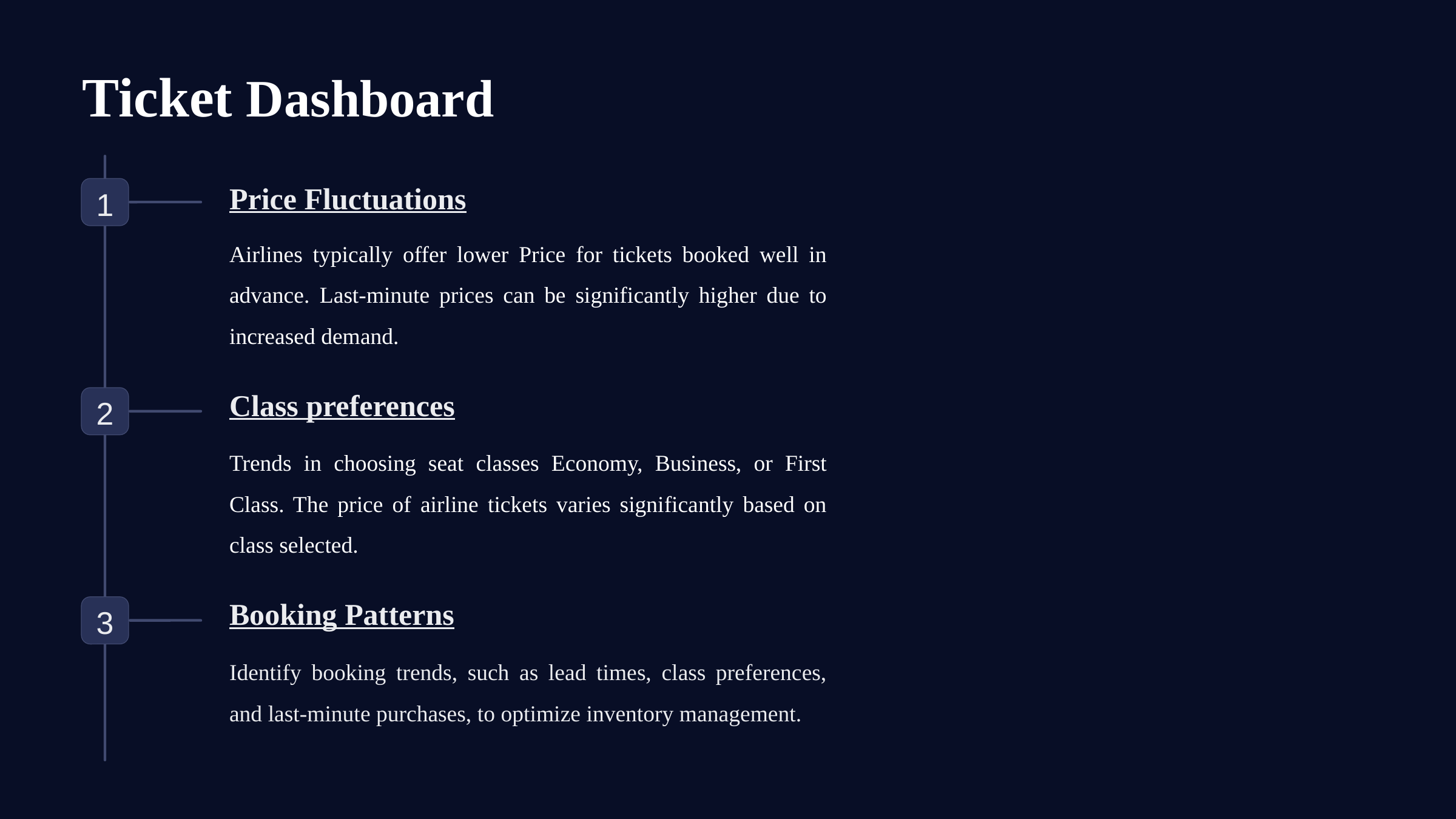

Ticket Dashboard

Price Fluctuations

1

Airlines typically offer lower Price for tickets booked well in advance. Last-minute prices can be significantly higher due to increased demand.

Class preferences

2

Trends in choosing seat classes Economy, Business, or First Class. The price of airline tickets varies significantly based on class selected.

Booking Patterns

3

Identify booking trends, such as lead times, class preferences, and last-minute purchases, to optimize inventory management.